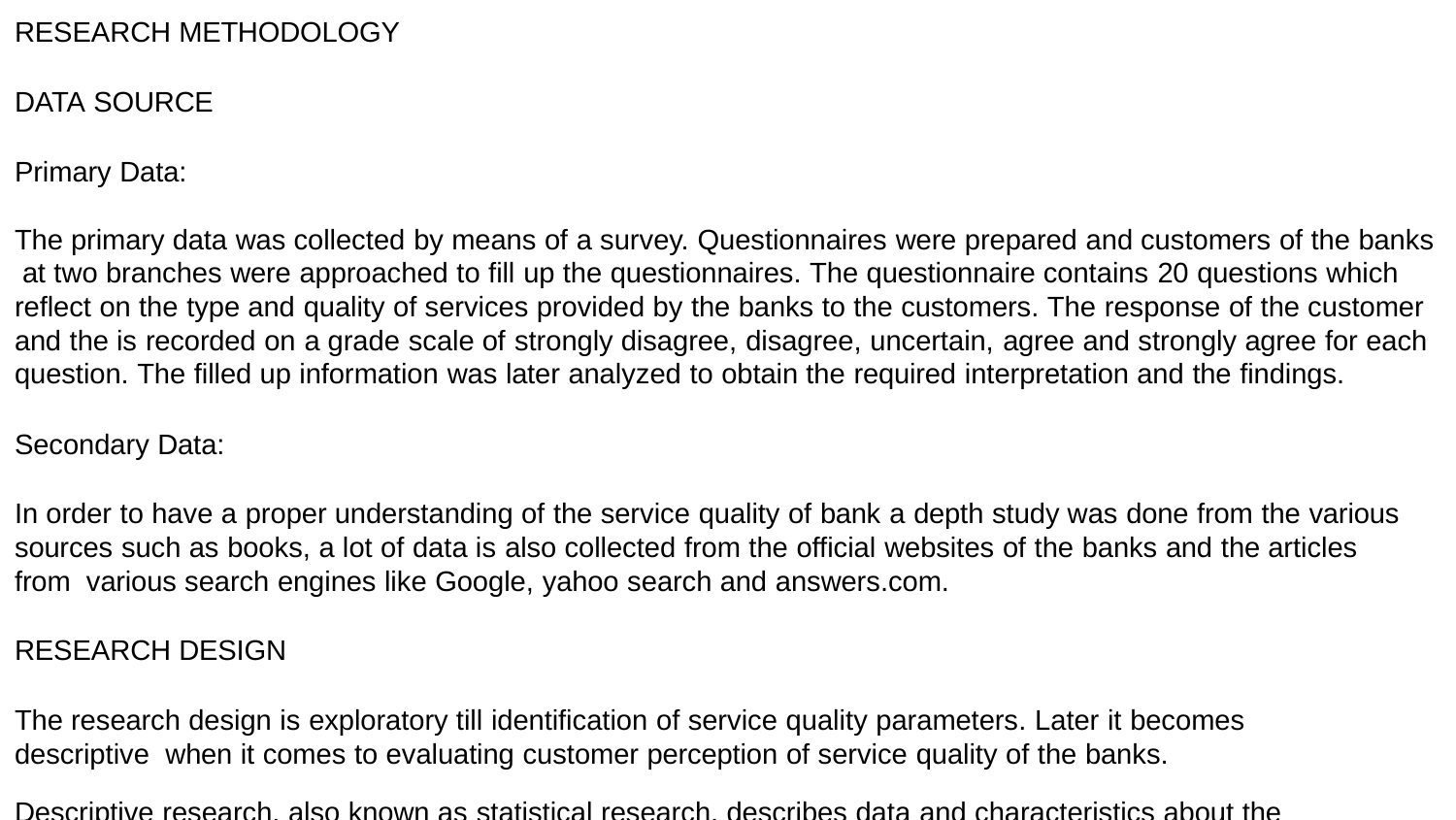

RESEARCH METHODOLOGY

DATA SOURCE

Primary Data:

The primary data was collected by means of a survey. Questionnaires were prepared and customers of the banks  at two branches were approached to fill up the questionnaires. The questionnaire contains 20 questions which  reflect on the type and quality of services provided by the banks to the customers. The response of the customer  and the is recorded on a grade scale of strongly disagree, disagree, uncertain, agree and strongly agree for each  question. The filled up information was later analyzed to obtain the required interpretation and the findings.

Secondary Data:

In order to have a proper understanding of the service quality of bank a depth study was done from the various  sources such as books, a lot of data is also collected from the official websites of the banks and the articles from  various search engines like Google, yahoo search and answers.com.

RESEARCH DESIGN

The research design is exploratory till identification of service quality parameters. Later it becomes descriptive  when it comes to evaluating customer perception of service quality of the banks.
Descriptive research, also known as statistical research, describes data and characteristics about the population